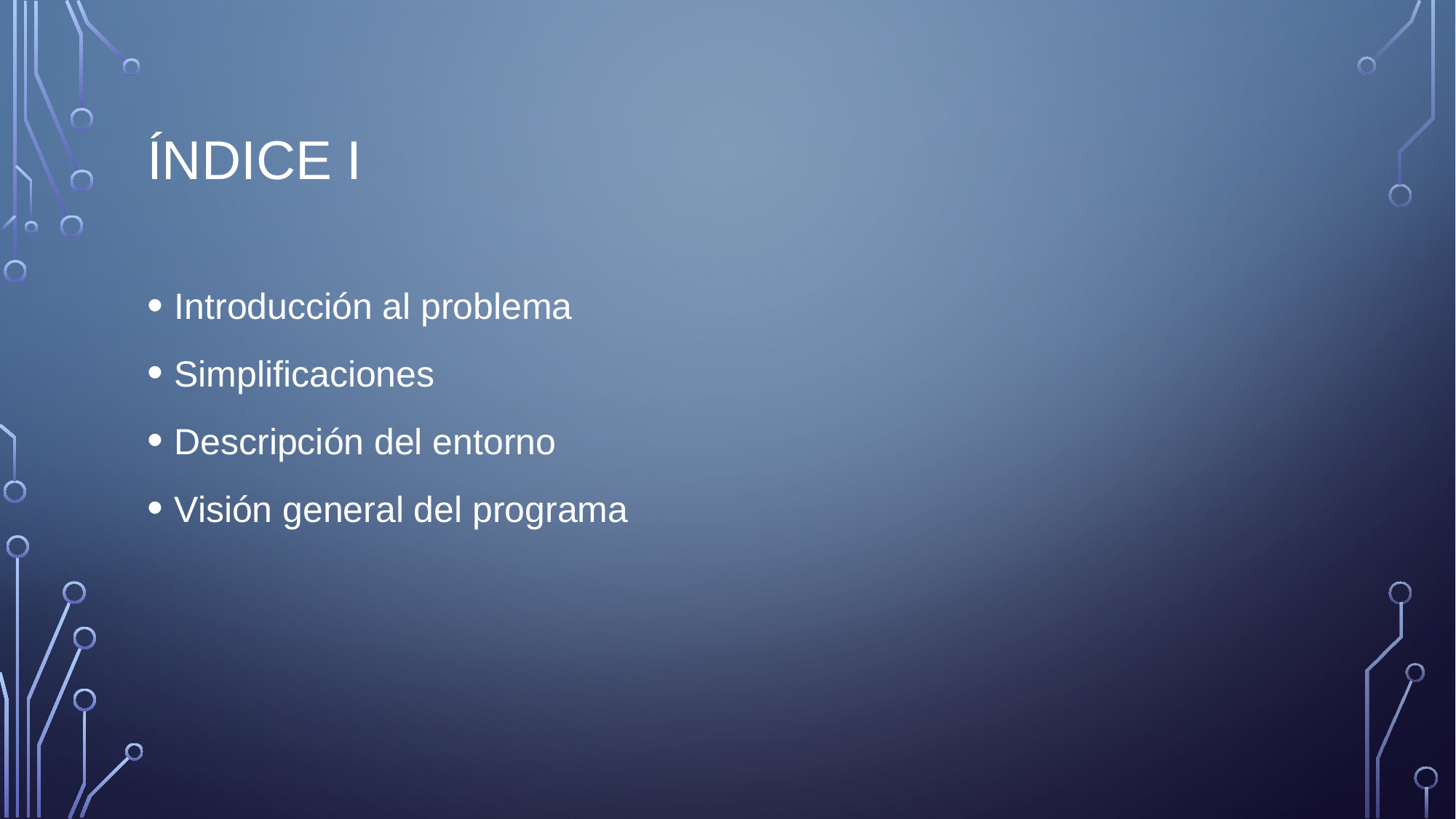

# Índice I
Introducción al problema
Simplificaciones
Descripción del entorno
Visión general del programa